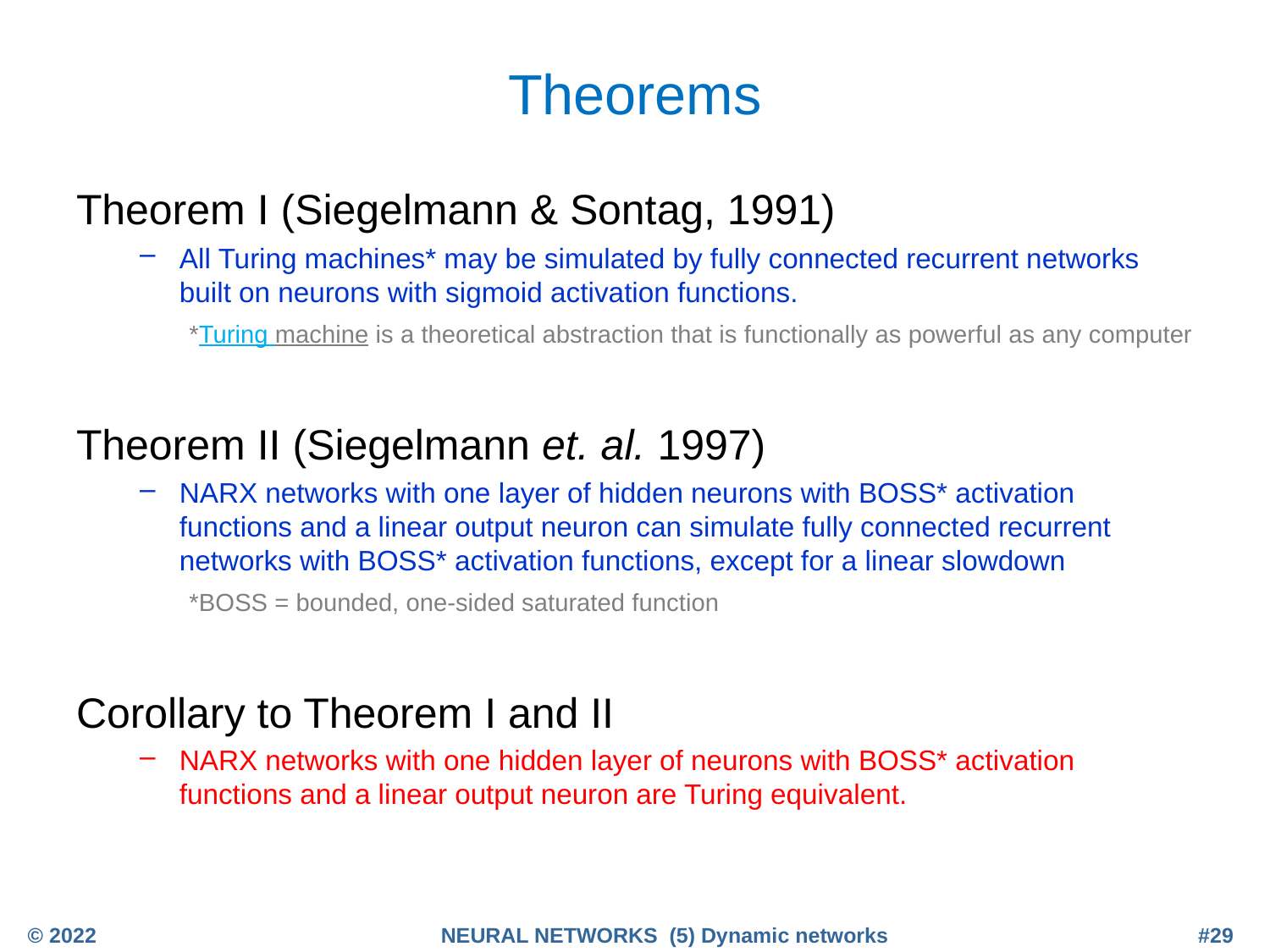

# Theorems
Theorem I (Siegelmann & Sontag, 1991)
All Turing machines* may be simulated by fully connected recurrent networks built on neurons with sigmoid activation functions.
 *Turing machine is a theoretical abstraction that is functionally as powerful as any computer

Theorem II (Siegelmann et. al. 1997)
NARX networks with one layer of hidden neurons with BOSS* activation functions and a linear output neuron can simulate fully connected recurrent networks with BOSS* activation functions, except for a linear slowdown
 *BOSS = bounded, one-sided saturated function

Corollary to Theorem I and II
NARX networks with one hidden layer of neurons with BOSS* activation functions and a linear output neuron are Turing equivalent.

© 2022
NEURAL NETWORKS  (5) Dynamic networks
#29